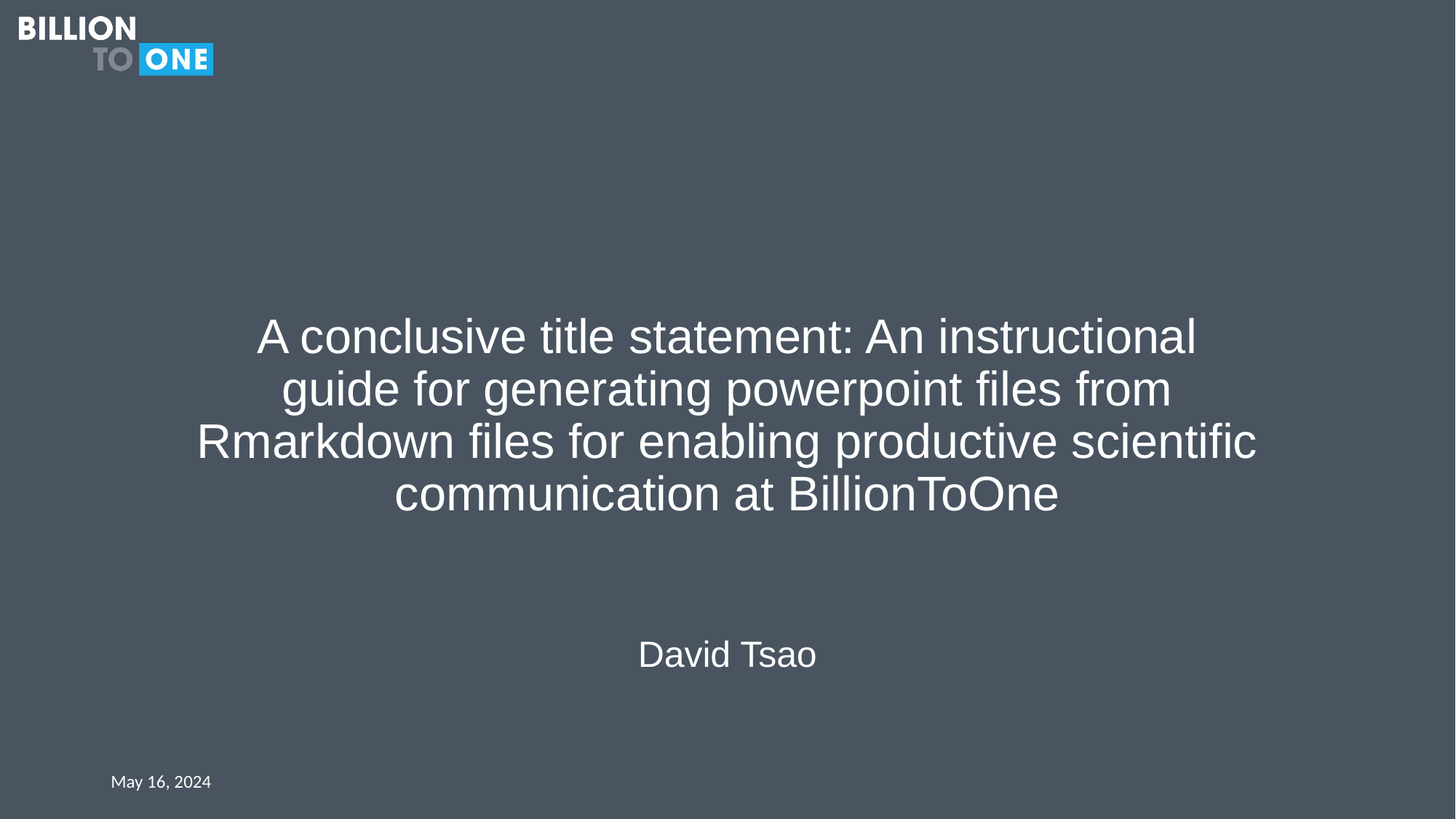

# A conclusive title statement: An instructional guide for generating powerpoint files from Rmarkdown files for enabling productive scientific communication at BillionToOne
David Tsao
May 16, 2024